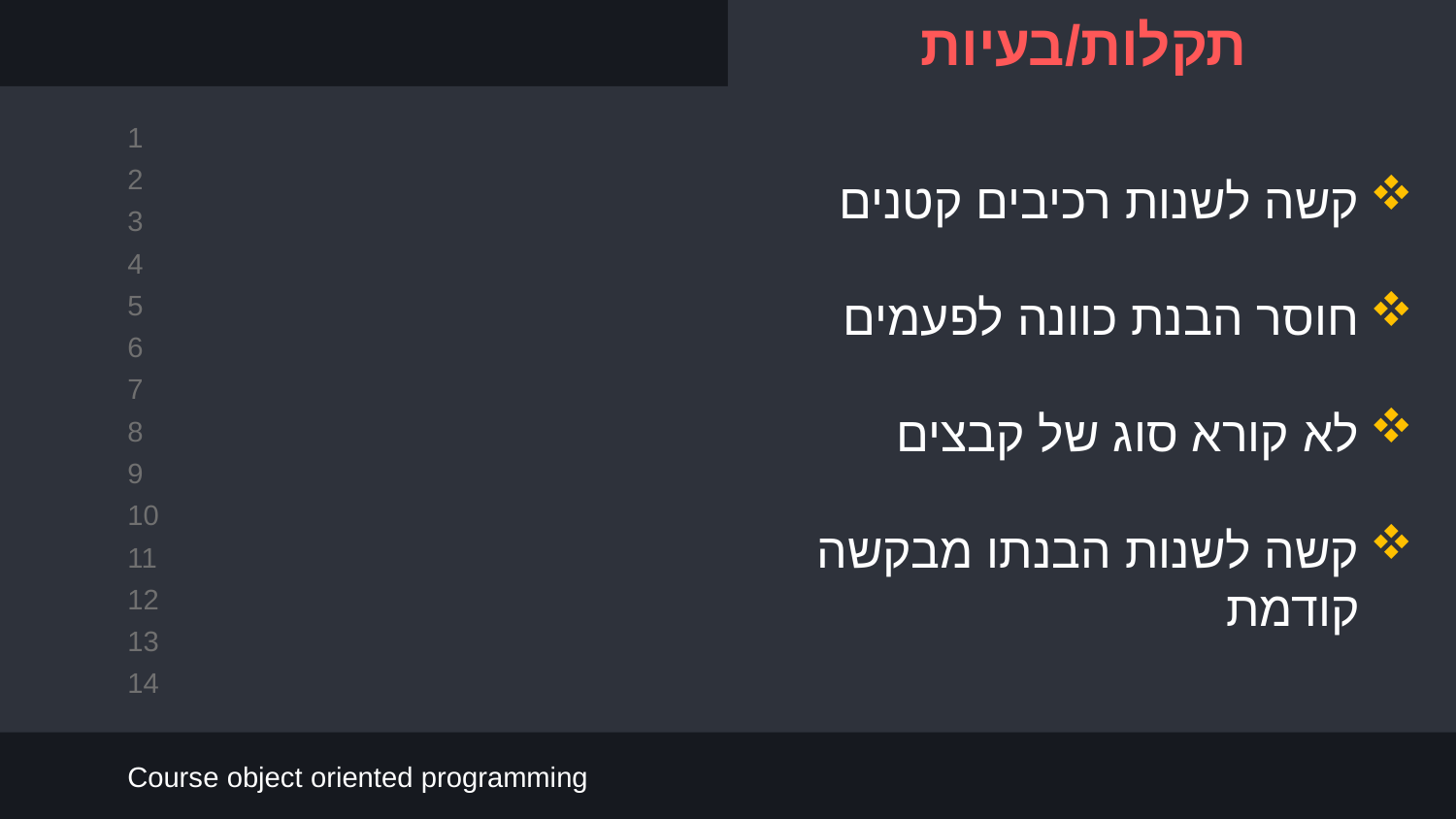

תקלות/בעיות
קשה לשנות רכיבים קטנים

חוסר הבנת כוונה לפעמים

לא קורא סוג של קבצים

קשה לשנות הבנתו מבקשה קודמת
Course object oriented programming